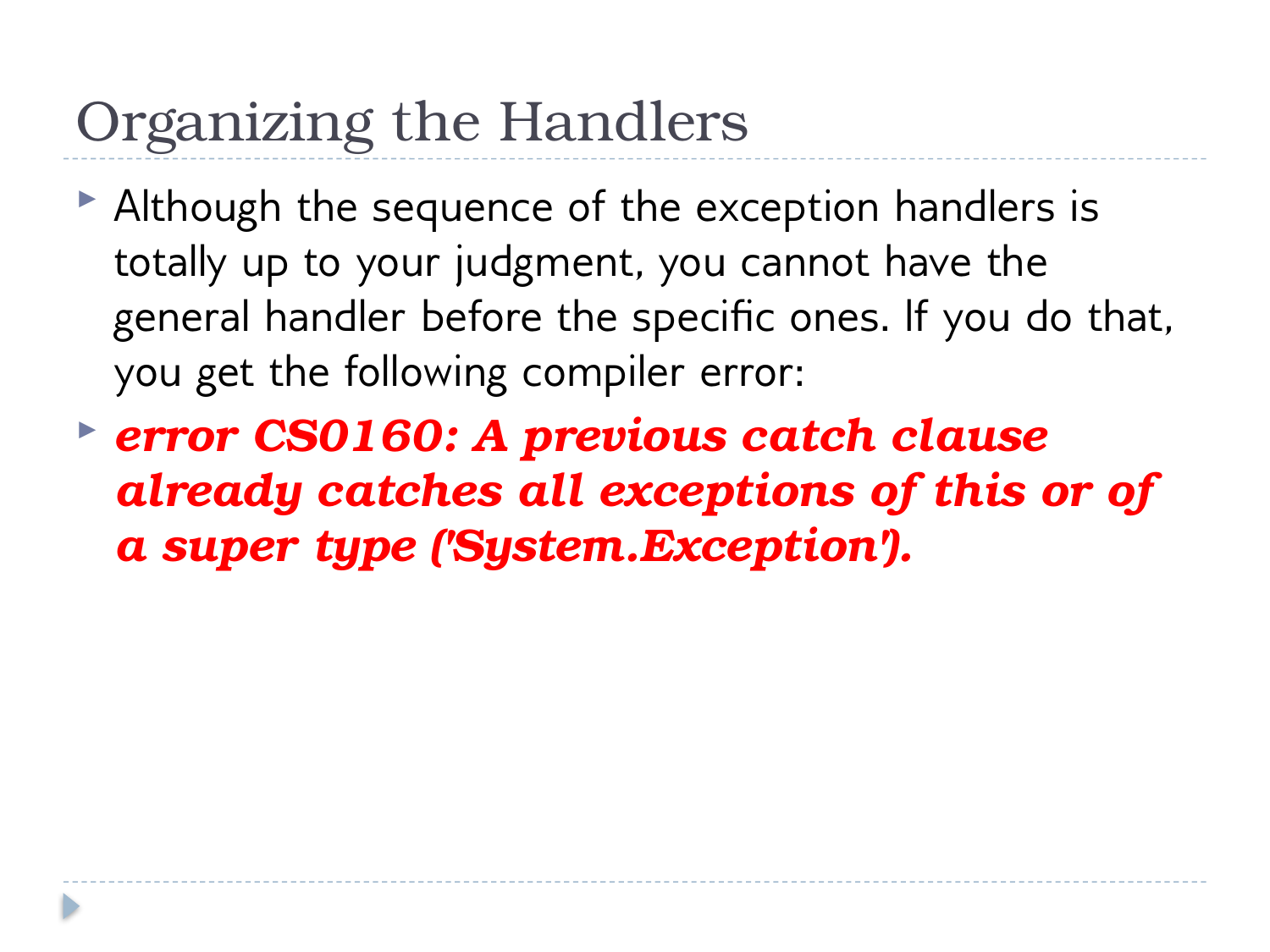

# Organizing the Handlers
Although the sequence of the exception handlers is totally up to your judgment, you cannot have the general handler before the specific ones. If you do that, you get the following compiler error:
error CS0160: A previous catch clause already catches all exceptions of this or of a super type ('System.Exception').